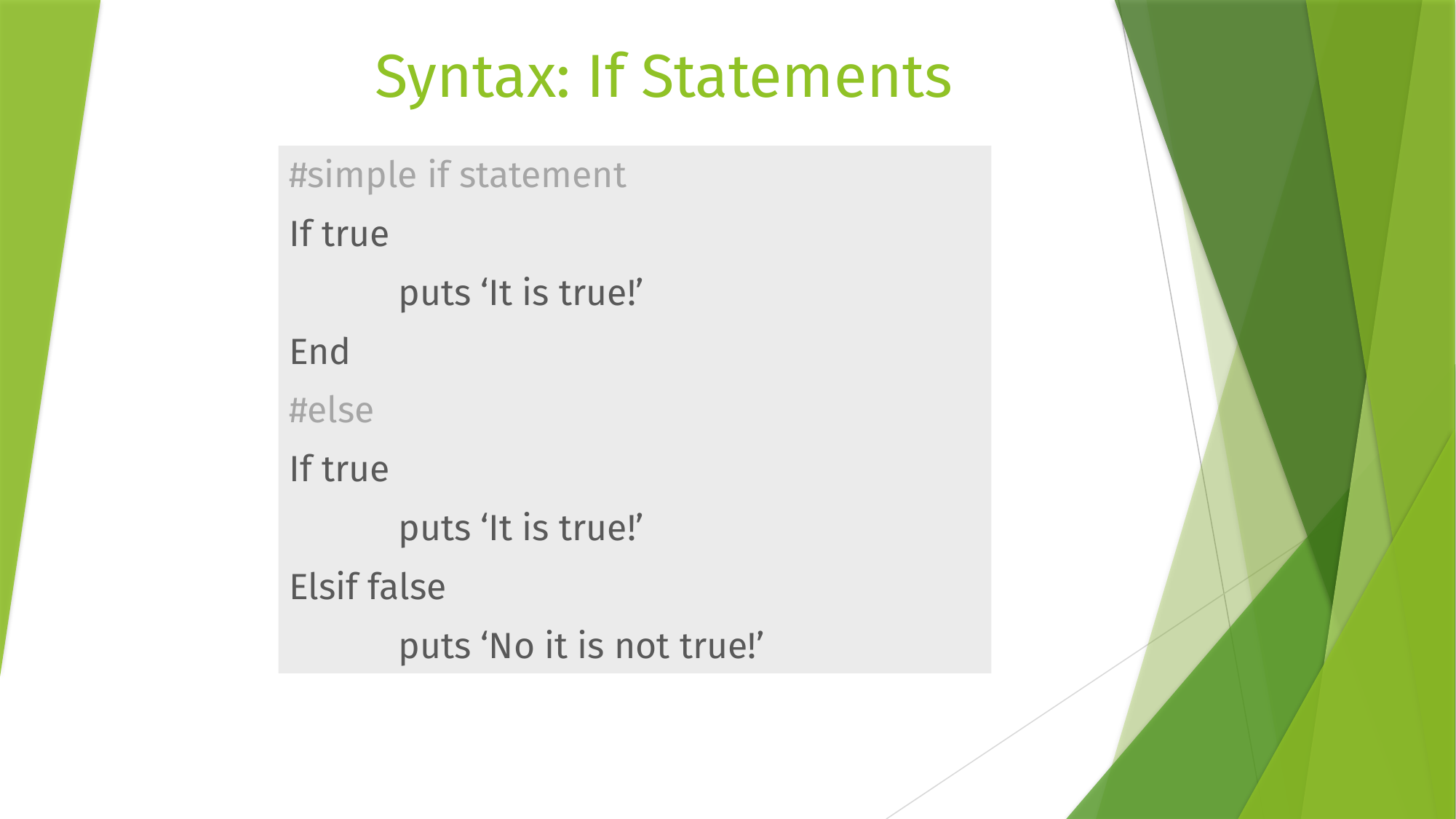

# Syntax: If Statements
#simple if statement
If true
	puts ‘It is true!’
End
#else
If true
	puts ‘It is true!’
Elsif false
	puts ‘No it is not true!’